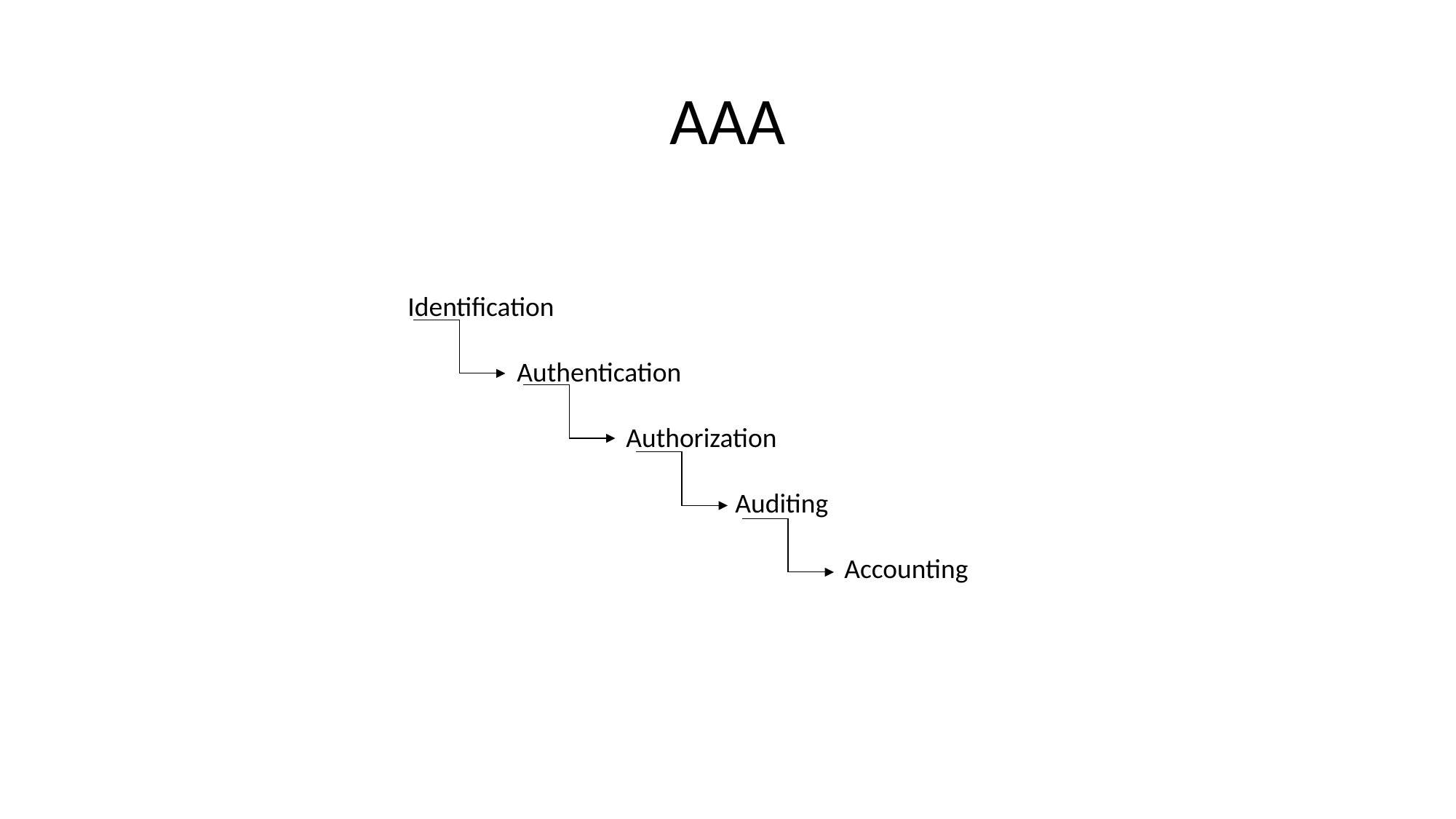

# AAA
Identification

	Authentication

		Authorization

			Auditing

				Accounting